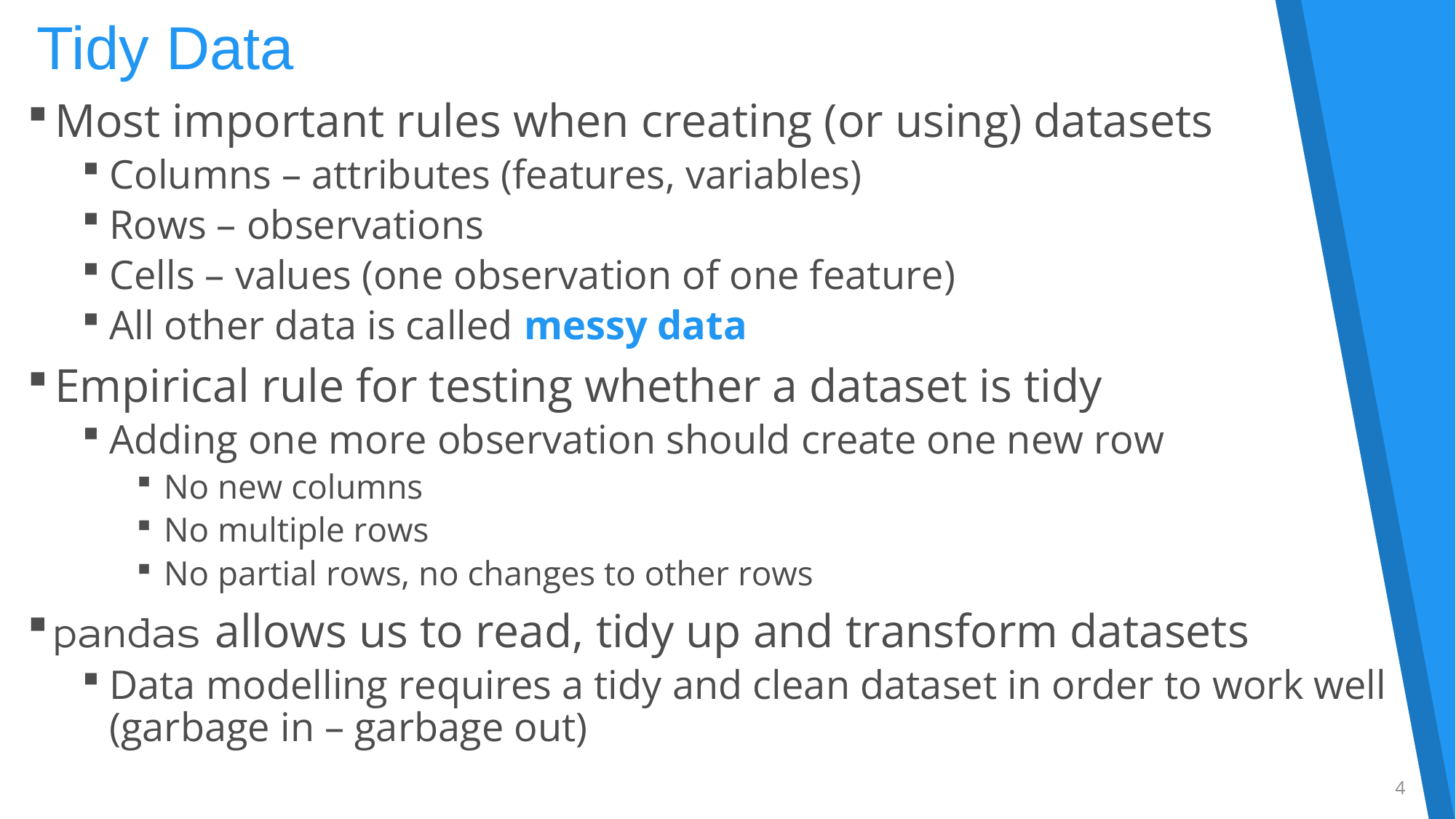

# Tidy Data
Most important rules when creating (or using) datasets
Columns – attributes (features, variables)
Rows – observations
Cells – values (one observation of one feature)
All other data is called messy data
Empirical rule for testing whether a dataset is tidy
Adding one more observation should create one new row
No new columns
No multiple rows
No partial rows, no changes to other rows
pandas allows us to read, tidy up and transform datasets
Data modelling requires a tidy and clean dataset in order to work well
(garbage in – garbage out)
4